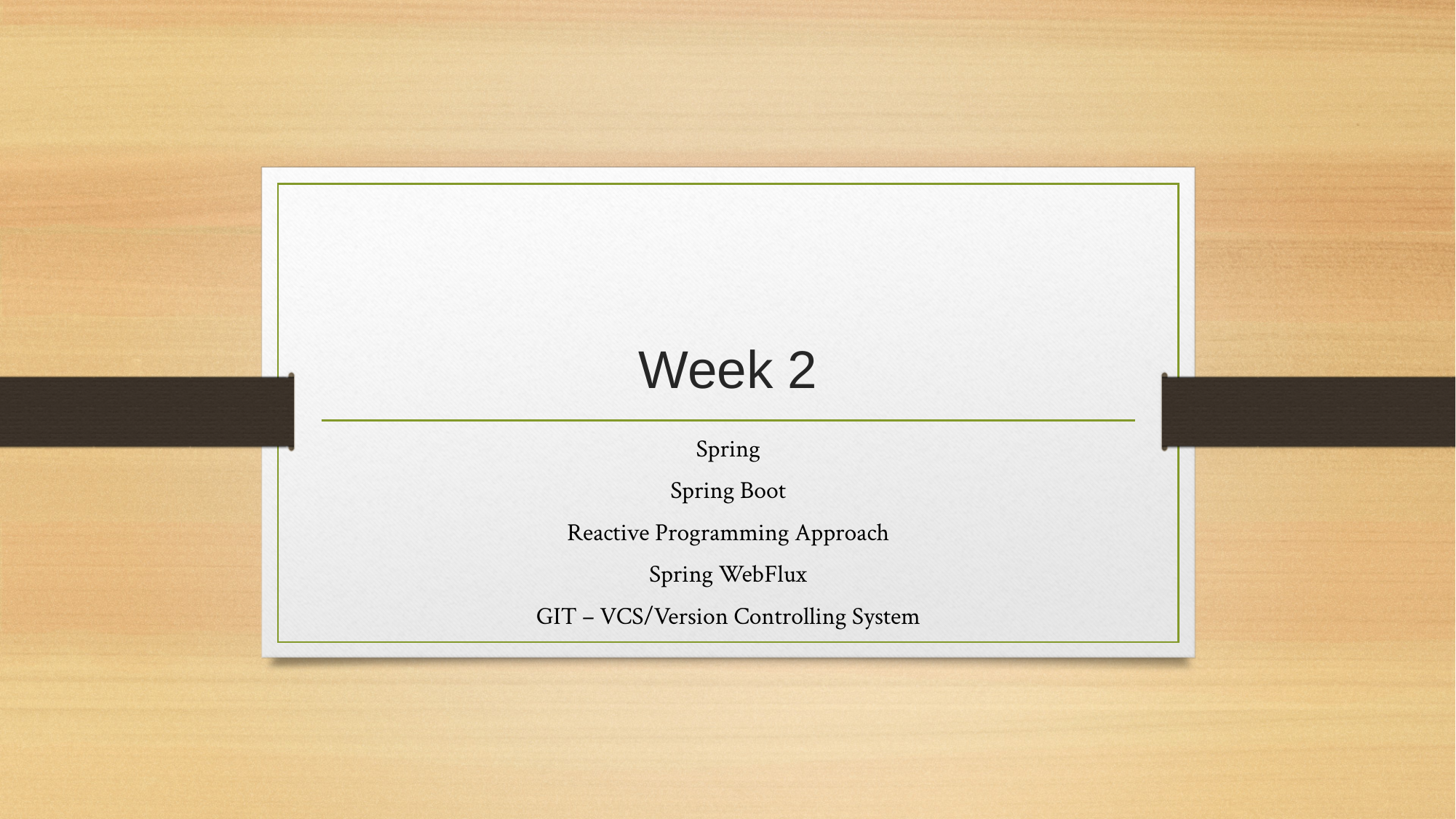

# Week 2
Spring
Spring Boot
Reactive Programming Approach
Spring WebFlux
GIT – VCS/Version Controlling System